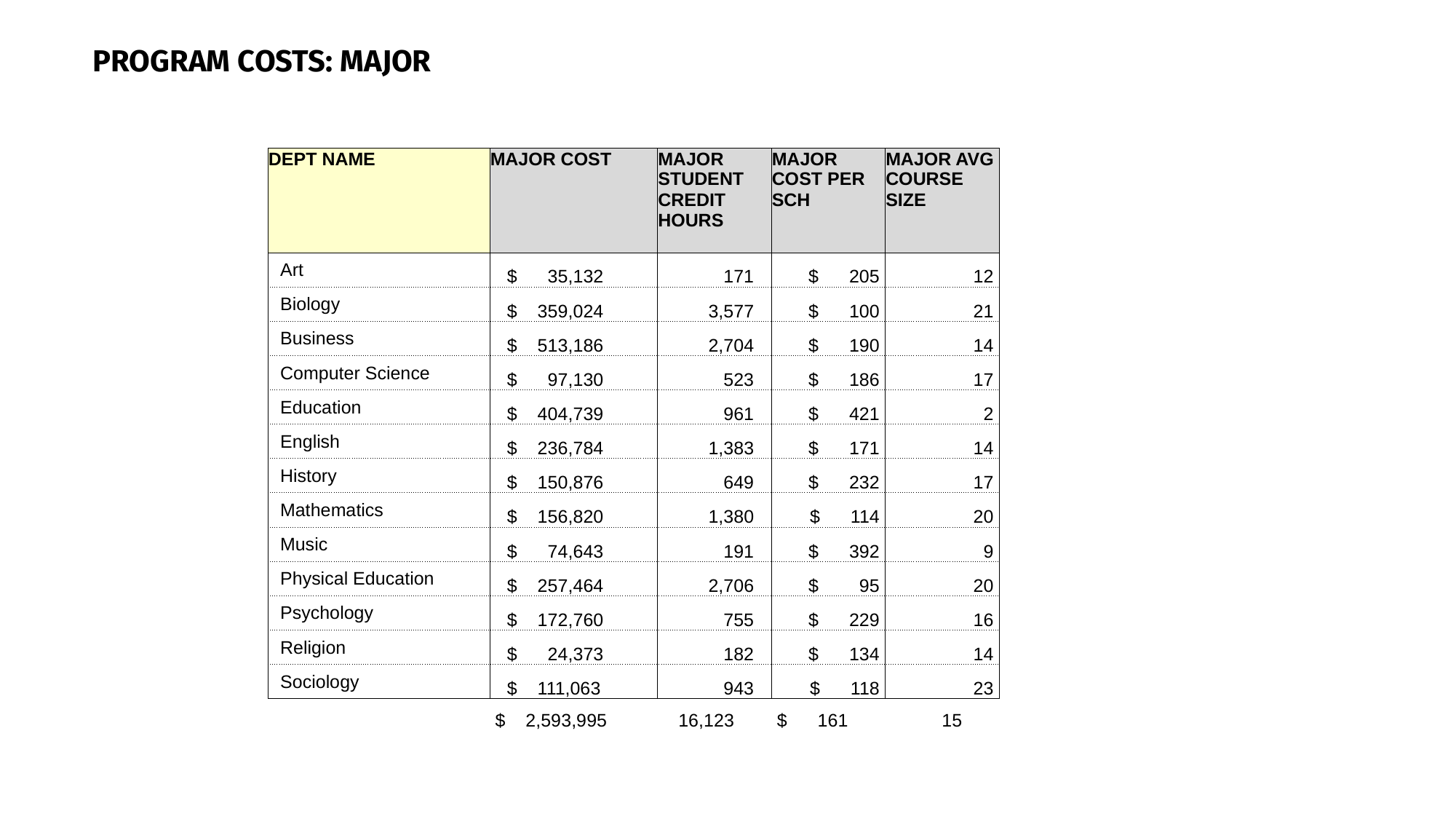

PROGRAM COSTS: MAJOR

| DEPT NAME | MAJOR COST | MAJOR STUDENT CREDIT HOURS | MAJOR COST PER SCH | MAJOR AVG COURSE SIZE |
| --- | --- | --- | --- | --- |
| Art | $ 35,132 | 171 | $ 205 | 12 |
| Biology | $ 359,024 | 3,577 | $ 100 | 21 |
| Business | $ 513,186 | 2,704 | $ 190 | 14 |
| Computer Science | $ 97,130 | 523 | $ 186 | 17 |
| Education | $ 404,739 | 961 | $ 421 | 2 |
| English | $ 236,784 | 1,383 | $ 171 | 14 |
| History | $ 150,876 | 649 | $ 232 | 17 |
| Mathematics | $ 156,820 | 1,380 | $ 114 | 20 |
| Music | $ 74,643 | 191 | $ 392 | 9 |
| Physical Education | $ 257,464 | 2,706 | $ 95 | 20 |
| Psychology | $ 172,760 | 755 | $ 229 | 16 |
| Religion | $ 24,373 | 182 | $ 134 | 14 |
| Sociology | $ 111,063 | 943 | $ 118 | 23 |
|  | $ 2,593,995 | 16,123 | $ 161 | 15 |